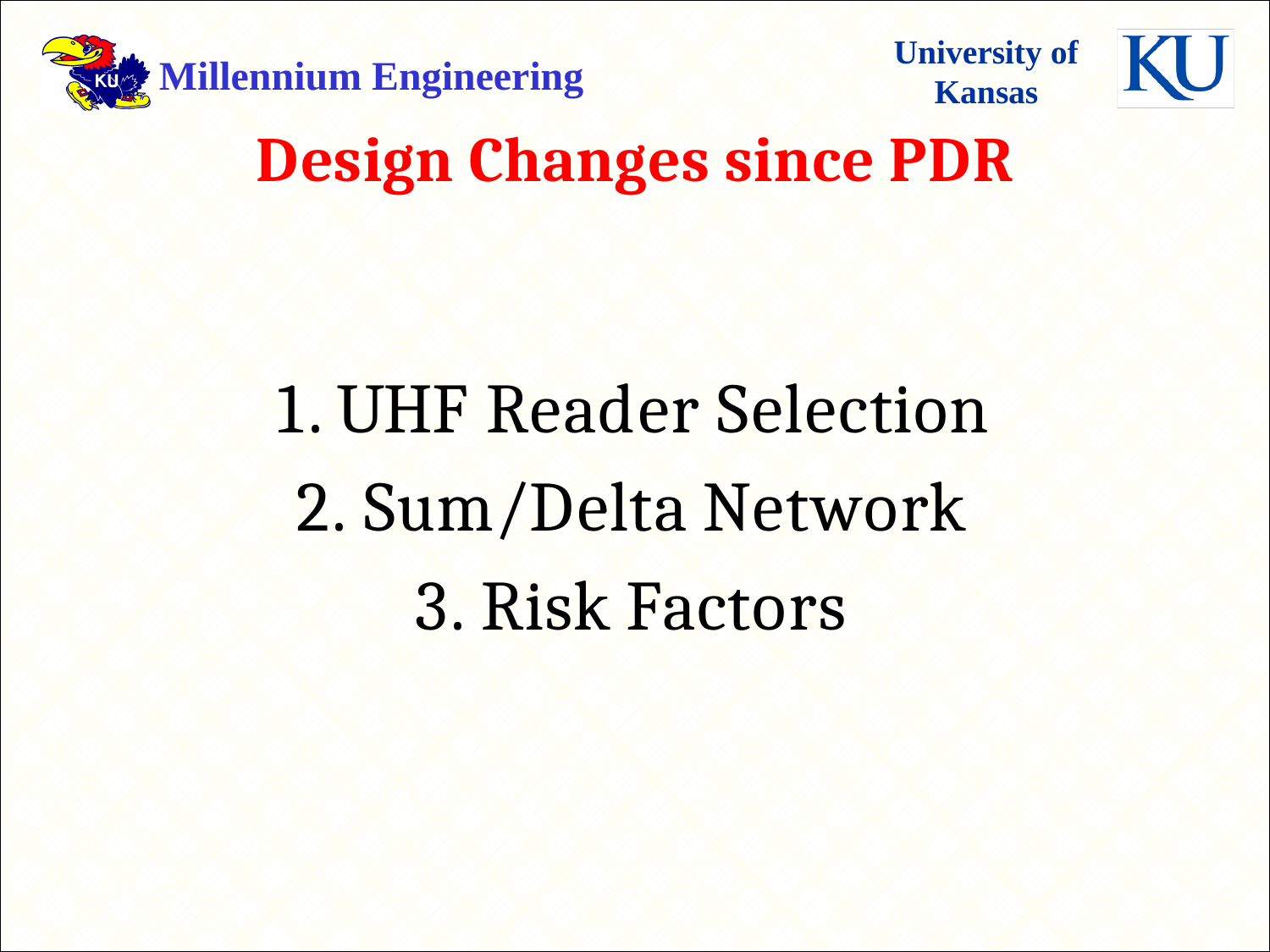

# Design Changes since PDR
1. UHF Reader Selection
2. Sum/Delta Network
3. Risk Factors